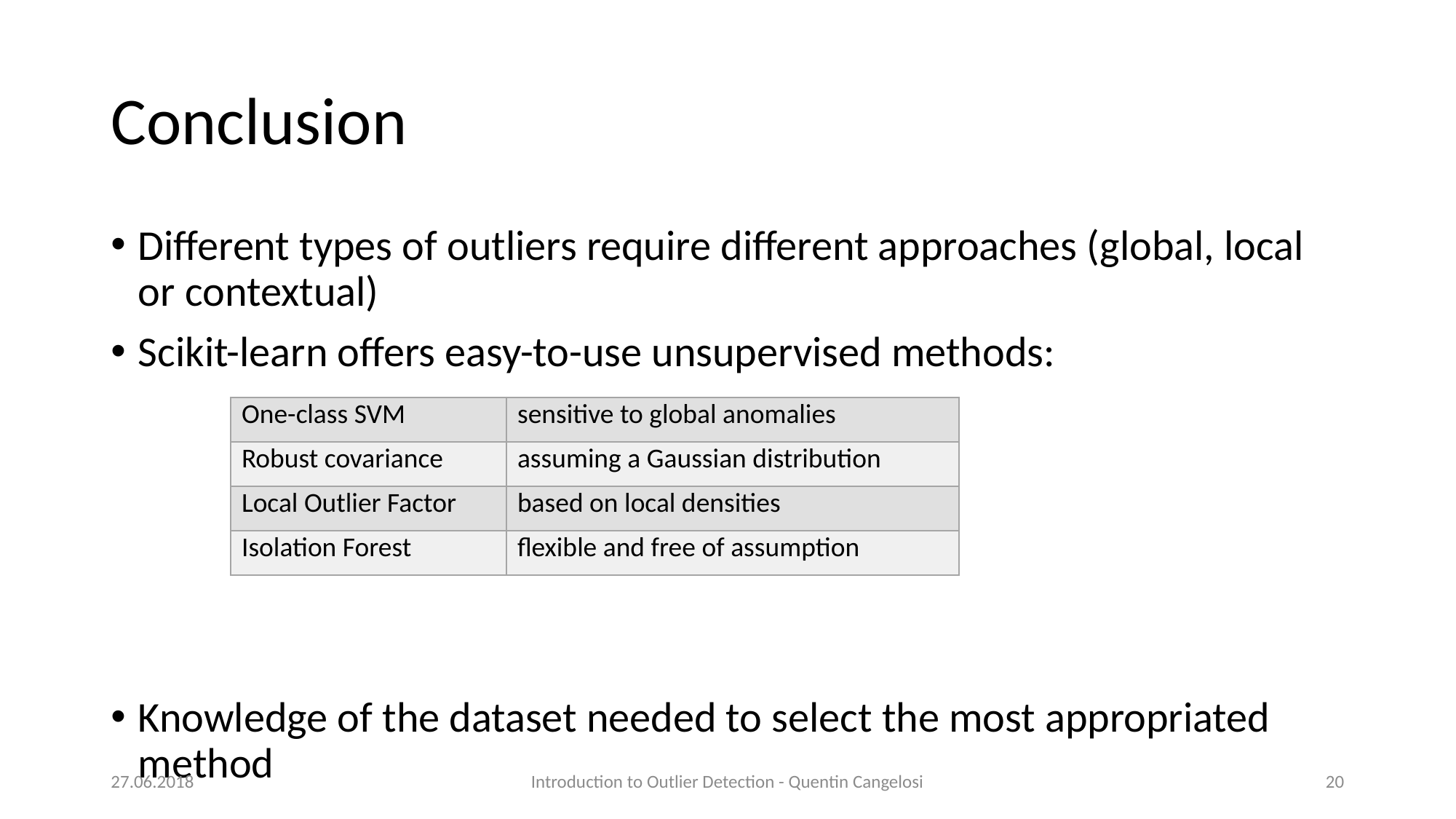

# Conclusion
Different types of outliers require different approaches (global, local or contextual)
Scikit-learn offers easy-to-use unsupervised methods:

Knowledge of the dataset needed to select the most appropriated method
| One-class SVM | sensitive to global anomalies |
| --- | --- |
| Robust covariance | assuming a Gaussian distribution |
| Local Outlier Factor | based on local densities |
| Isolation Forest | flexible and free of assumption |
27.06.2018
Introduction to Outlier Detection - Quentin Cangelosi
20